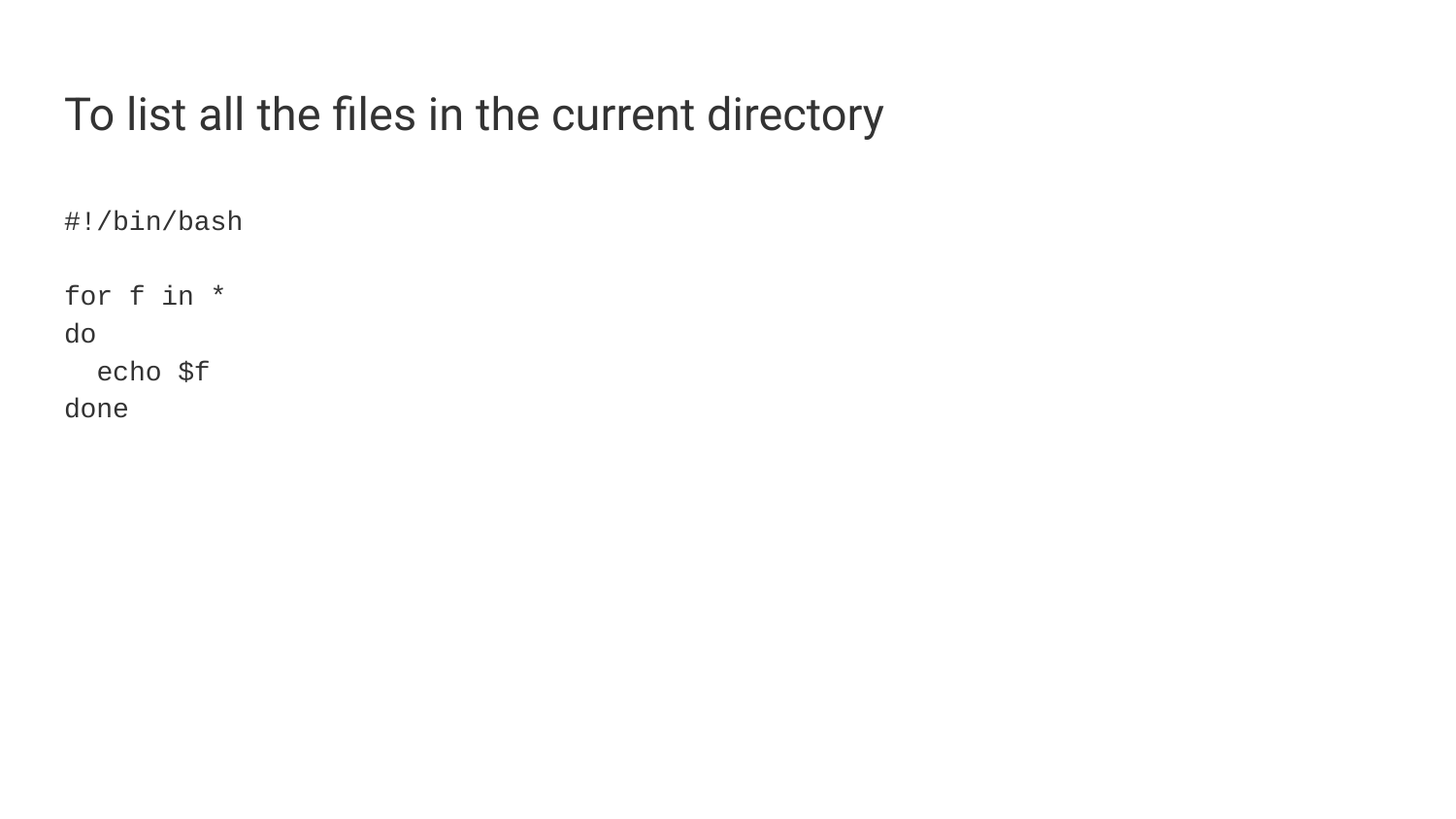

# To list all the files in the current directory
#!/bin/bash

for f in *
do
  echo $f
done